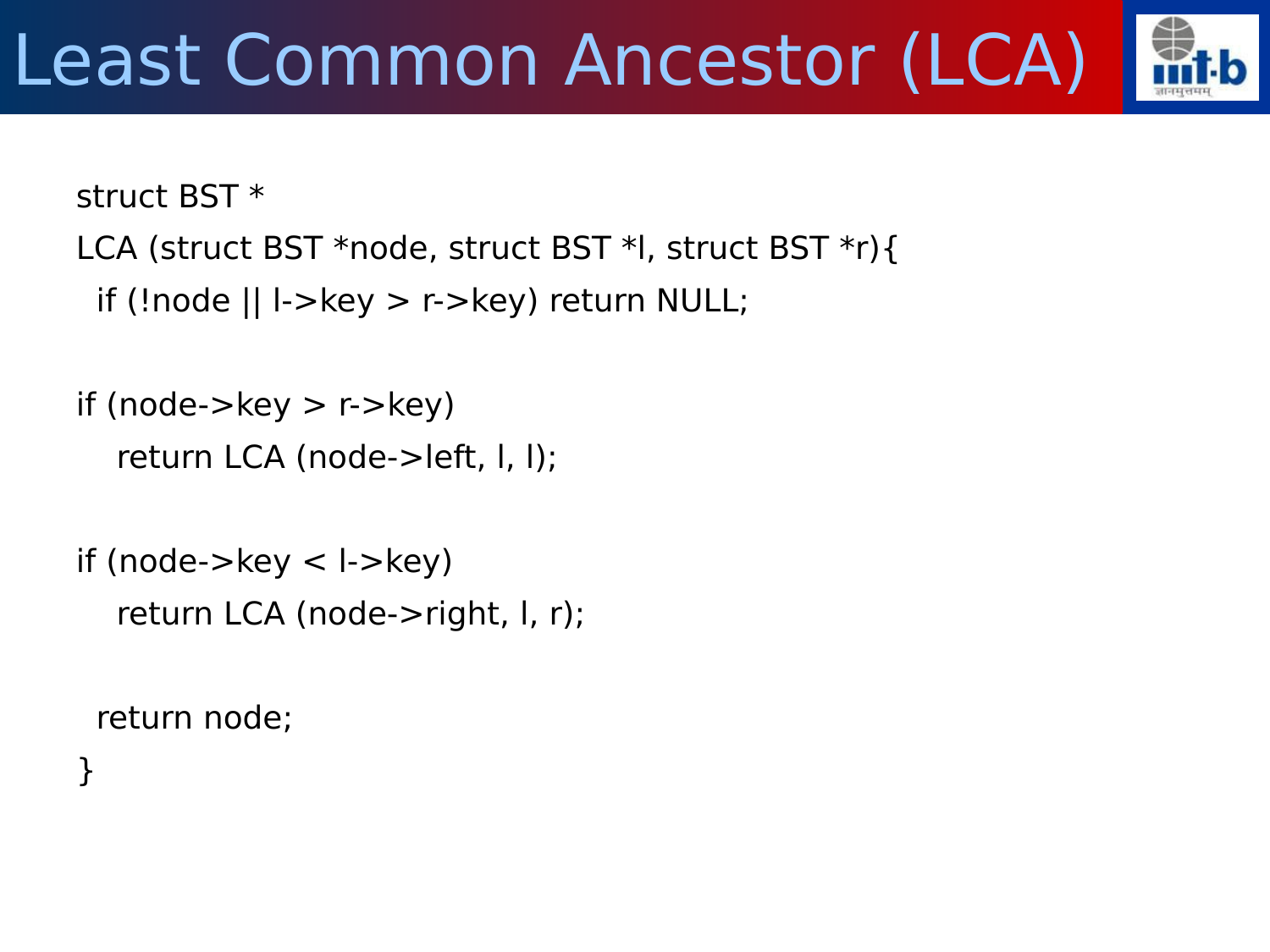

Least Common Ancestor (LCA)
struct BST *
LCA (struct BST *node, struct BST *l, struct BST *r){
  if (!node || l->key > r->key) return NULL;

if (node->key > r->key)
    return LCA (node->left, l, l);

if (node->key < l->key)
    return LCA (node->right, l, r);

  return node;
}